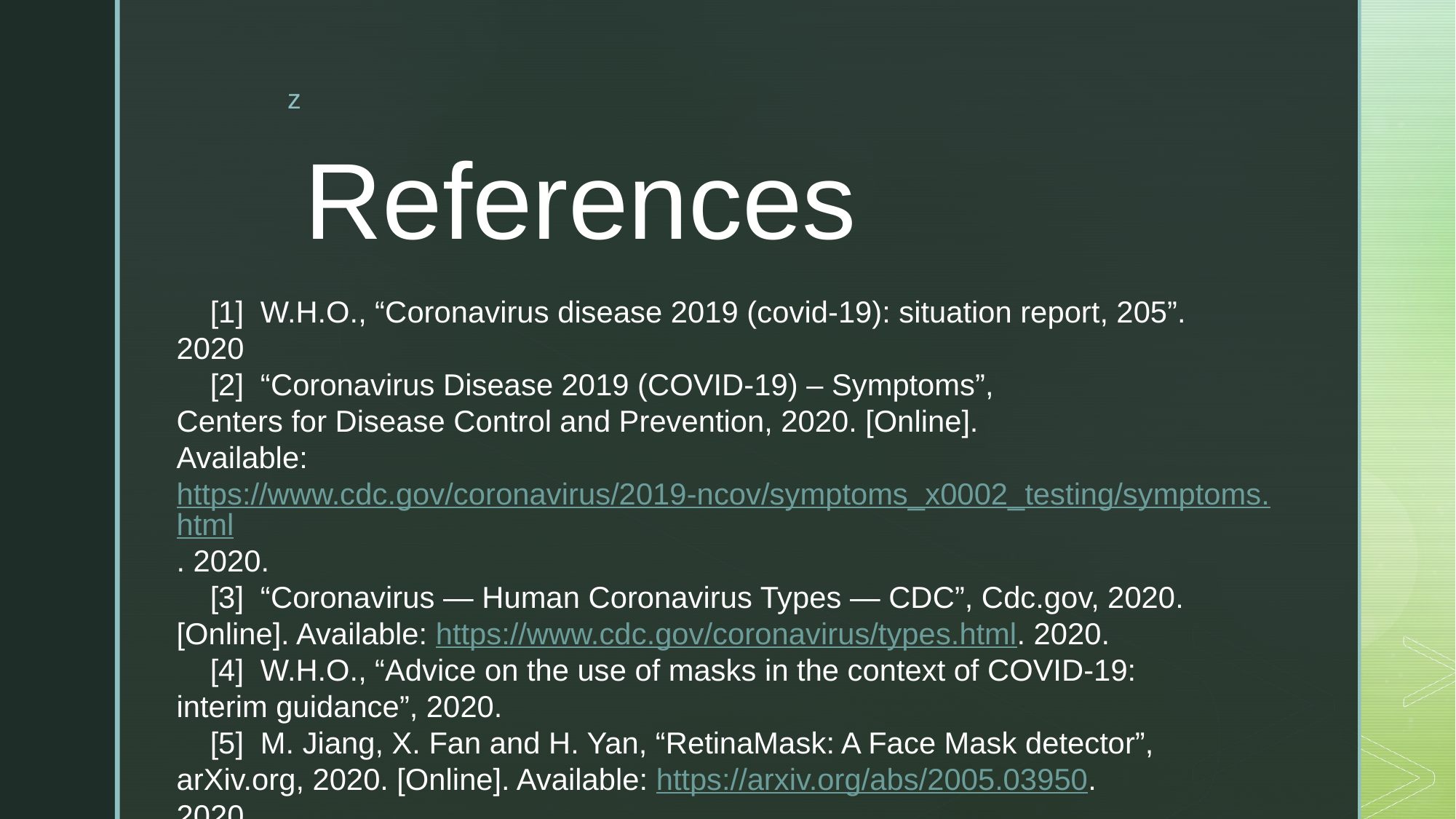

# References
    [1]  W.H.O., “Coronavirus disease 2019 (covid-19): situation report, 205”.
2020
    [2]  “Coronavirus Disease 2019 (COVID-19) – Symptoms”,
Centers for Disease Control and Prevention, 2020. [Online].
Available: https://www.cdc.gov/coronavirus/2019-ncov/symptoms_x0002_testing/symptoms.html. 2020.
    [3]  “Coronavirus — Human Coronavirus Types — CDC”, Cdc.gov, 2020.
[Online]. Available: https://www.cdc.gov/coronavirus/types.html. 2020.
    [4]  W.H.O., “Advice on the use of masks in the context of COVID-19:
interim guidance”, 2020.
    [5]  M. Jiang, X. Fan and H. Yan, “RetinaMask: A Face Mask detector”,
arXiv.org, 2020. [Online]. Available: https://arxiv.org/abs/2005.03950.
2020.